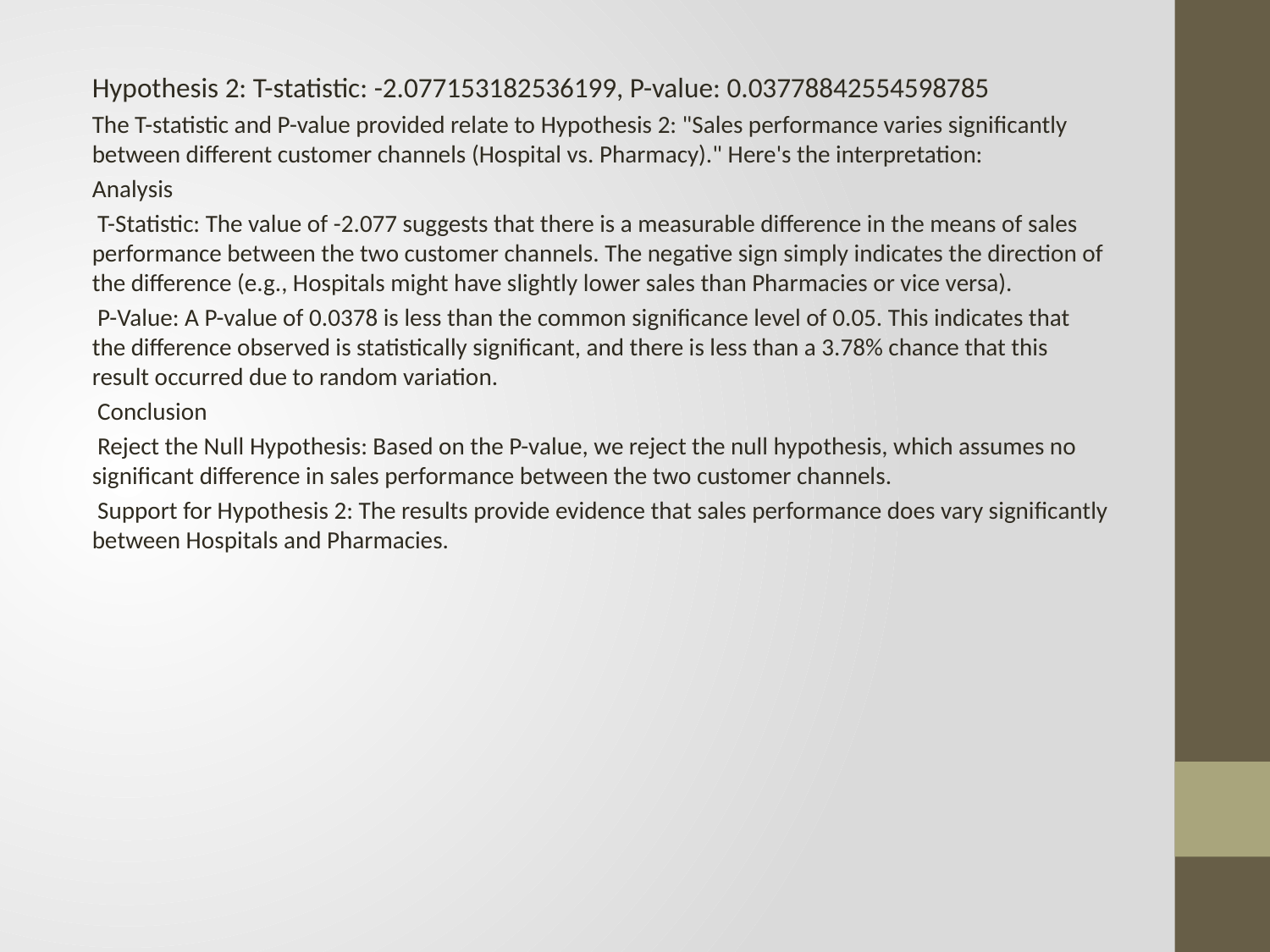

Hypothesis 2: T-statistic: -2.077153182536199, P-value: 0.03778842554598785
The T-statistic and P-value provided relate to Hypothesis 2: "Sales performance varies significantly between different customer channels (Hospital vs. Pharmacy)." Here's the interpretation:
Analysis
 T-Statistic: The value of -2.077 suggests that there is a measurable difference in the means of sales performance between the two customer channels. The negative sign simply indicates the direction of the difference (e.g., Hospitals might have slightly lower sales than Pharmacies or vice versa).
 P-Value: A P-value of 0.0378 is less than the common significance level of 0.05. This indicates that the difference observed is statistically significant, and there is less than a 3.78% chance that this result occurred due to random variation.
 Conclusion
 Reject the Null Hypothesis: Based on the P-value, we reject the null hypothesis, which assumes no significant difference in sales performance between the two customer channels.
 Support for Hypothesis 2: The results provide evidence that sales performance does vary significantly between Hospitals and Pharmacies.